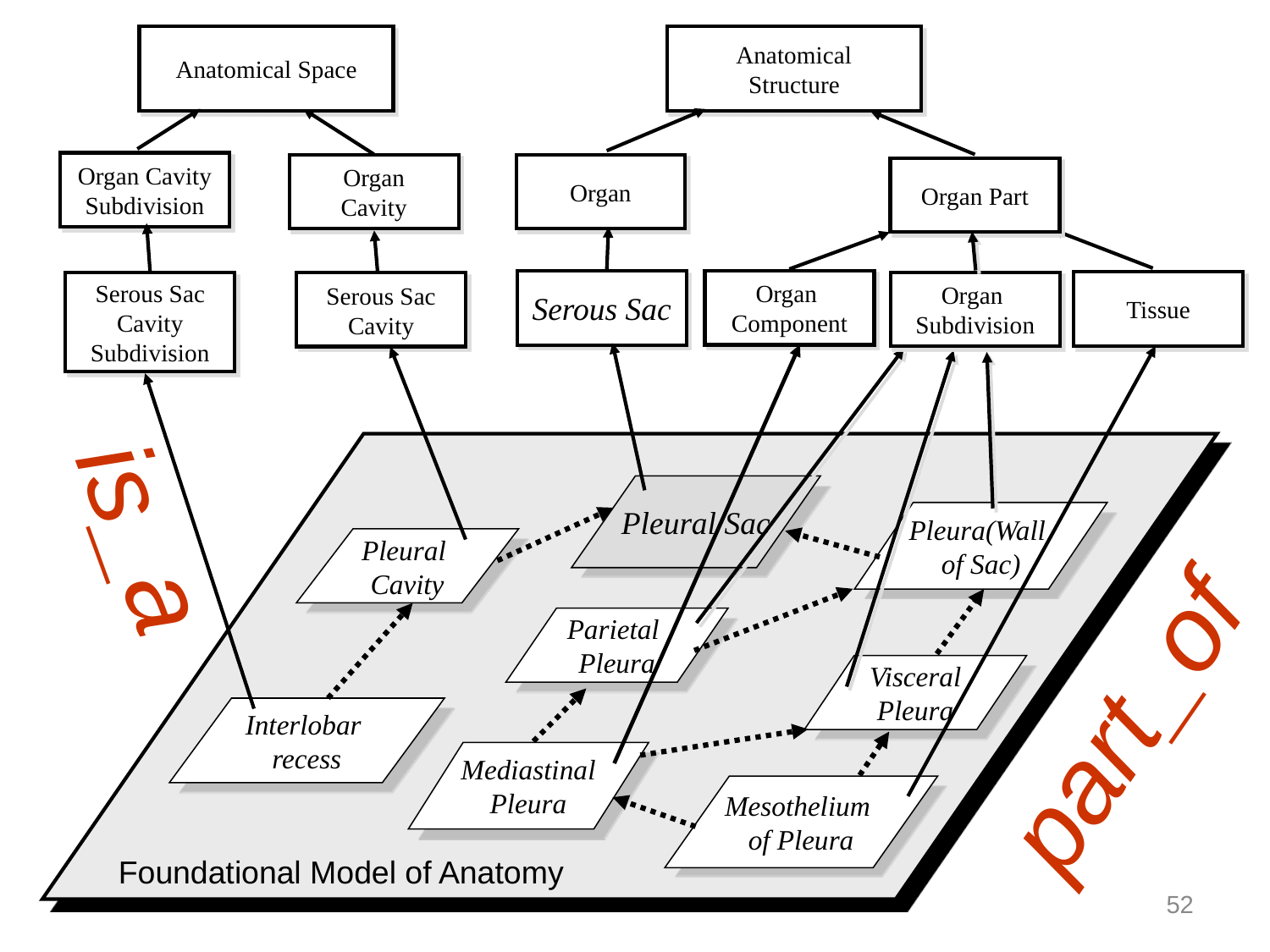

Anatomical Space
Anatomical
Structure

Organ Cavity
Subdivision
Organ
Cavity
Organ
Organ Part

Organ
Subdivision

Organ
Component
Serous Sac
Tissue
Serous Sac
Cavity
Subdivision
Serous Sac
Cavity

is_a
Pleural Sac
Pleura(Wall
of Sac)

Pleural
Cavity

part_of

Parietal
Pleura
Visceral
Pleura

Interlobar
recess

Mediastinal
Pleura
Mesothelium
of Pleura

FMA
Foundational Model of Anatomy
52